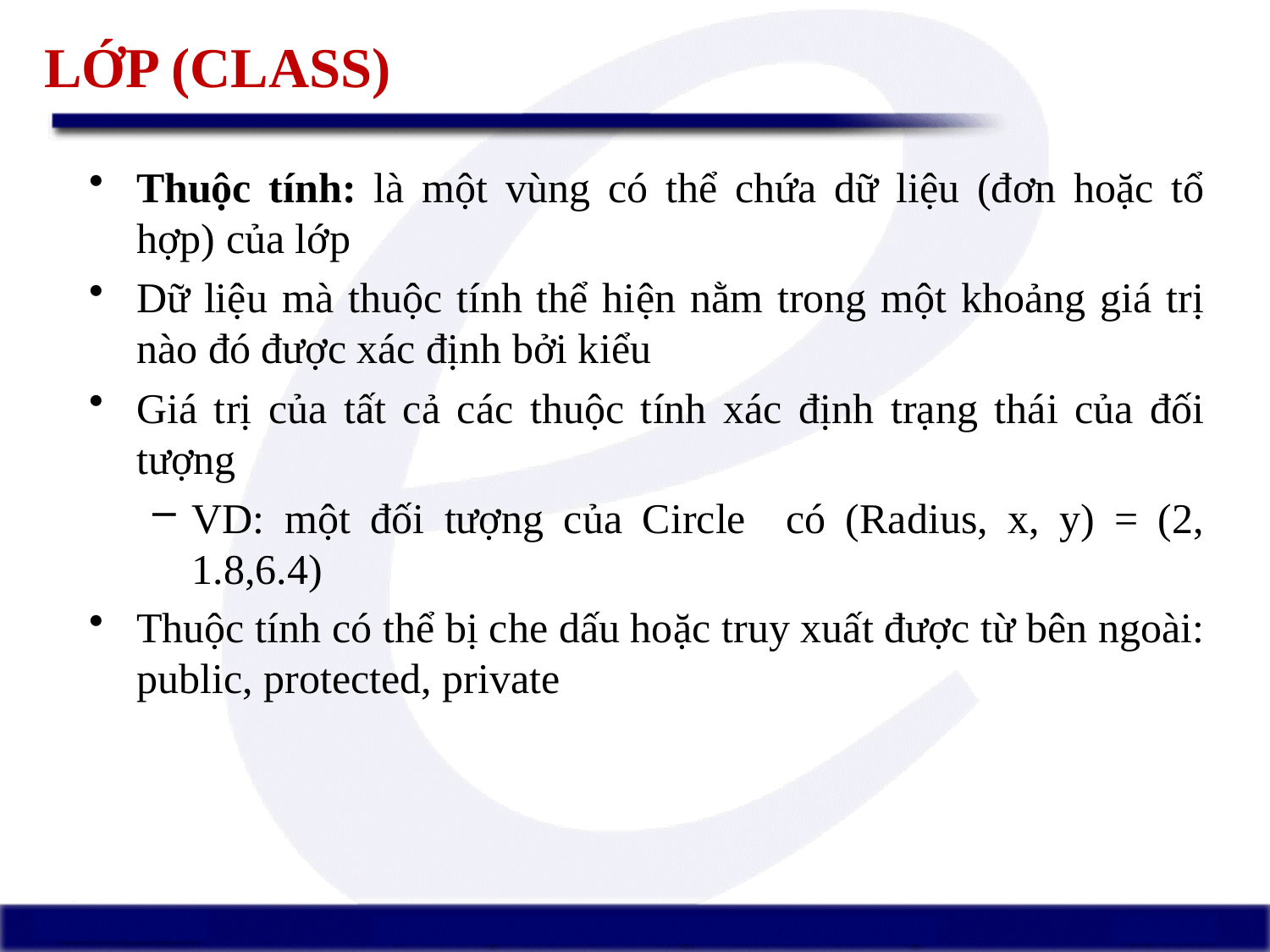

# LỚP (CLASS)
Thuộc tính: là một vùng có thể chứa dữ liệu (đơn hoặc tổ hợp) của lớp
Dữ liệu mà thuộc tính thể hiện nằm trong một khoảng giá trị nào đó được xác định bởi kiểu
Giá trị của tất cả các thuộc tính xác định trạng thái của đối tượng
VD: một đối tượng của Circle  có (Radius, x, y) = (2, 1.8,6.4)
Thuộc tính có thể bị che dấu hoặc truy xuất được từ bên ngoài: public, protected, private